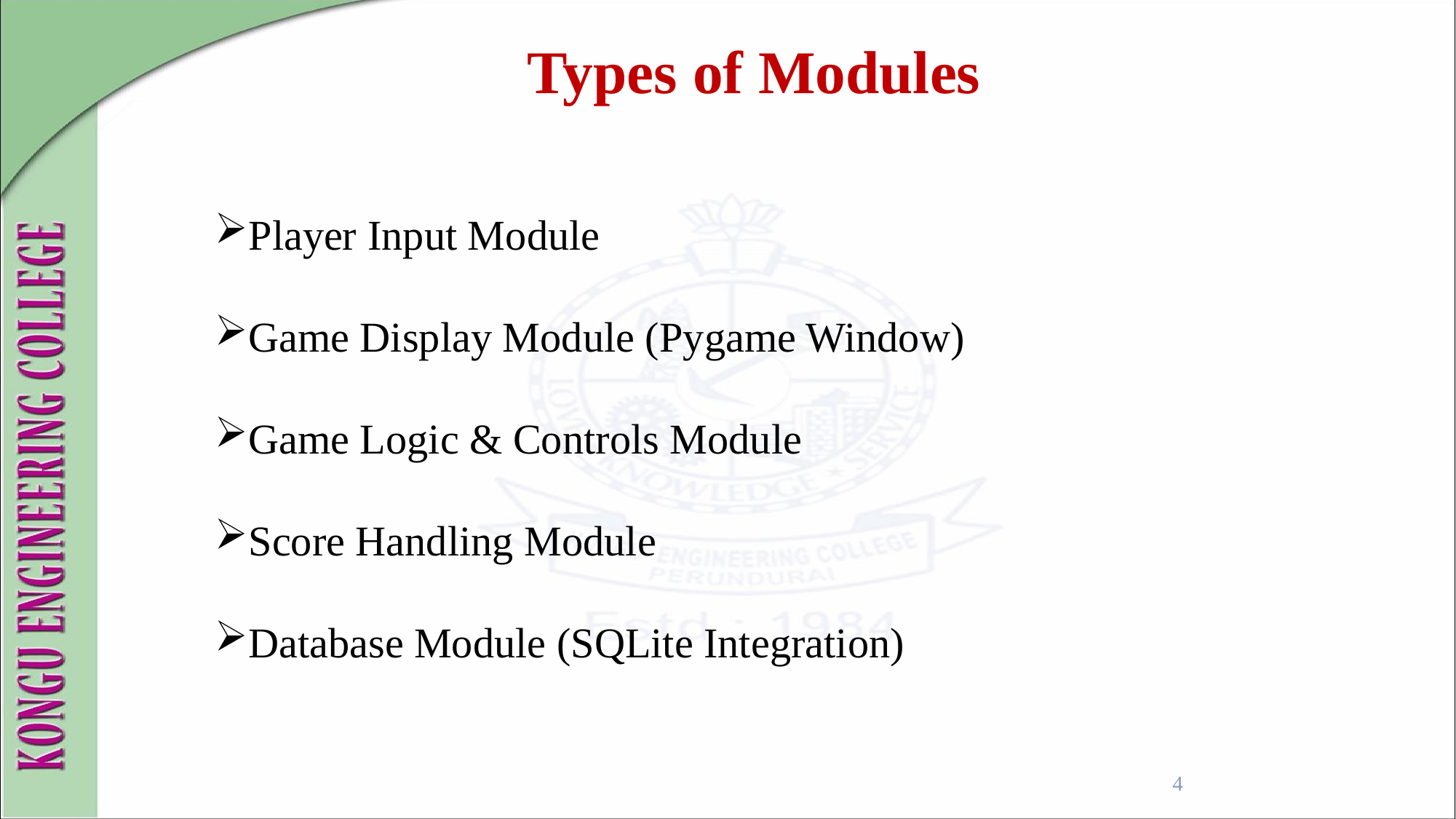

Types of Modules

Player Input Module
Game Display Module (Pygame Window)
Game Logic & Controls Module
Score Handling Module
Database Module (SQLite Integration)

4